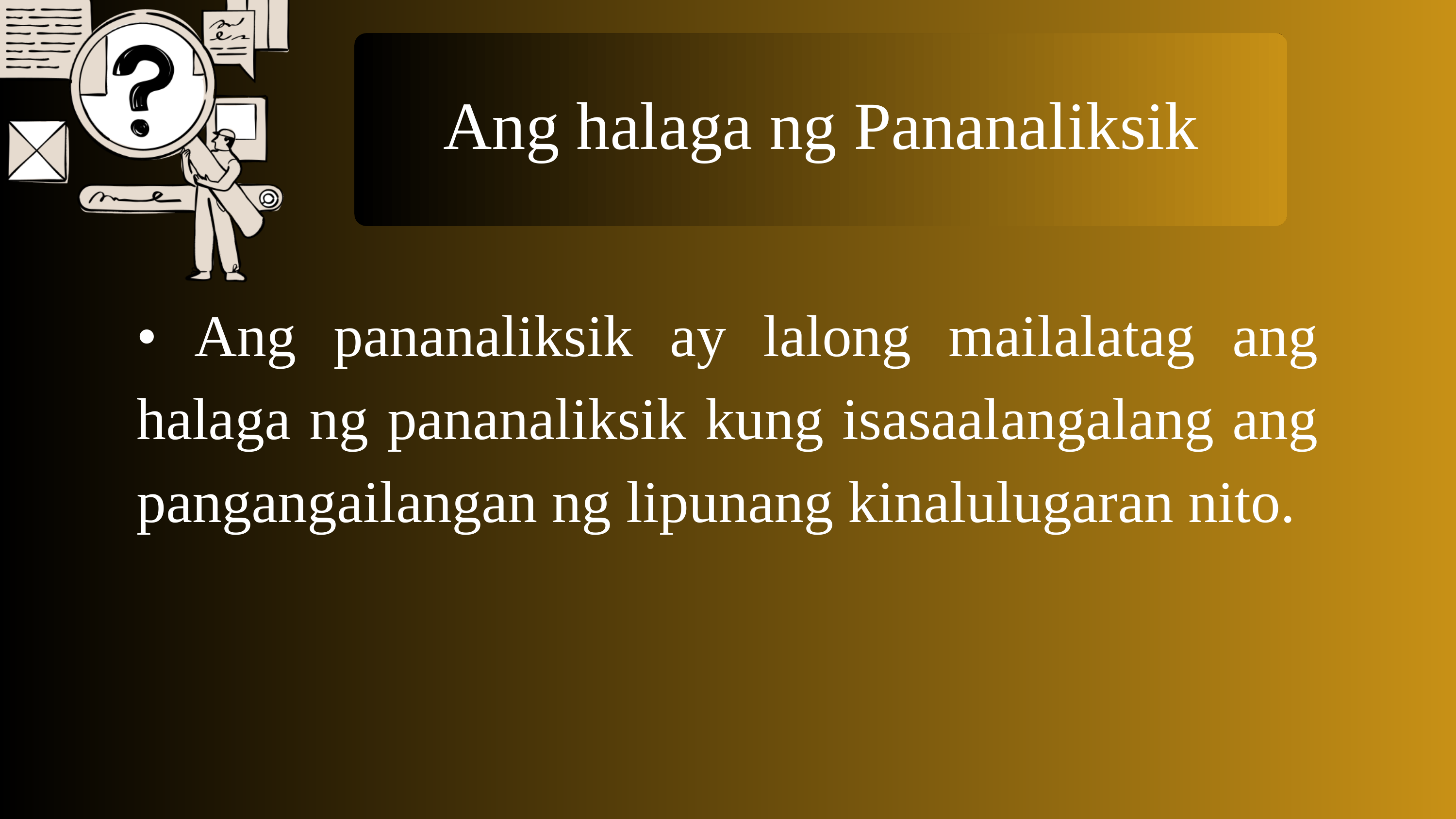

Ang halaga ng Pananaliksik
• Ang pananaliksik ay lalong mailalatag ang halaga ng pananaliksik kung isasaalangalang ang pangangailangan ng lipunang kinalulugaran nito.